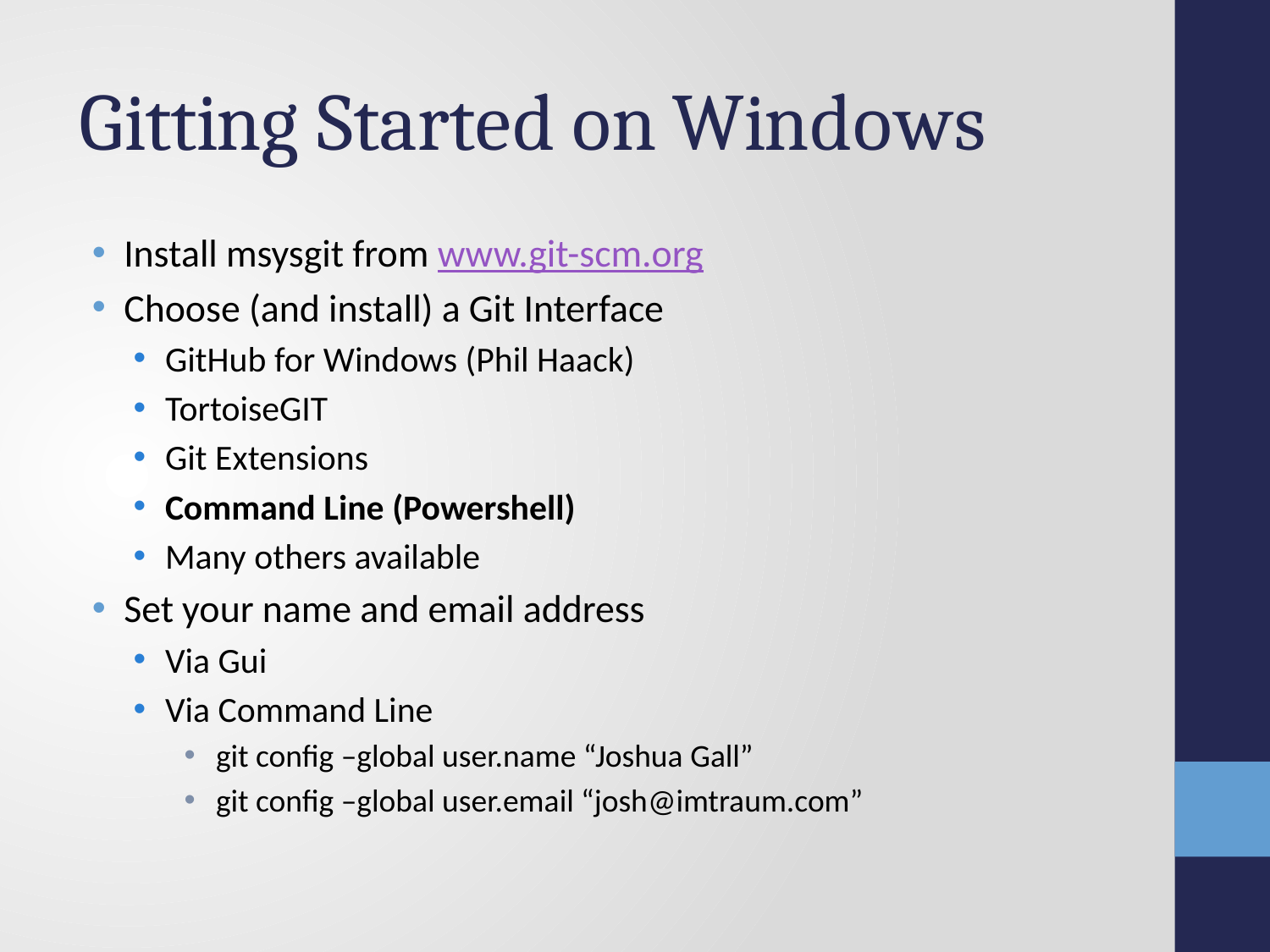

# Gitting Started on Windows
Install msysgit from www.git-scm.org
Choose (and install) a Git Interface
GitHub for Windows (Phil Haack)
TortoiseGIT
Git Extensions
Command Line (Powershell)
Many others available
Set your name and email address
Via Gui
Via Command Line
git config –global user.name “Joshua Gall”
git config –global user.email “josh@imtraum.com”